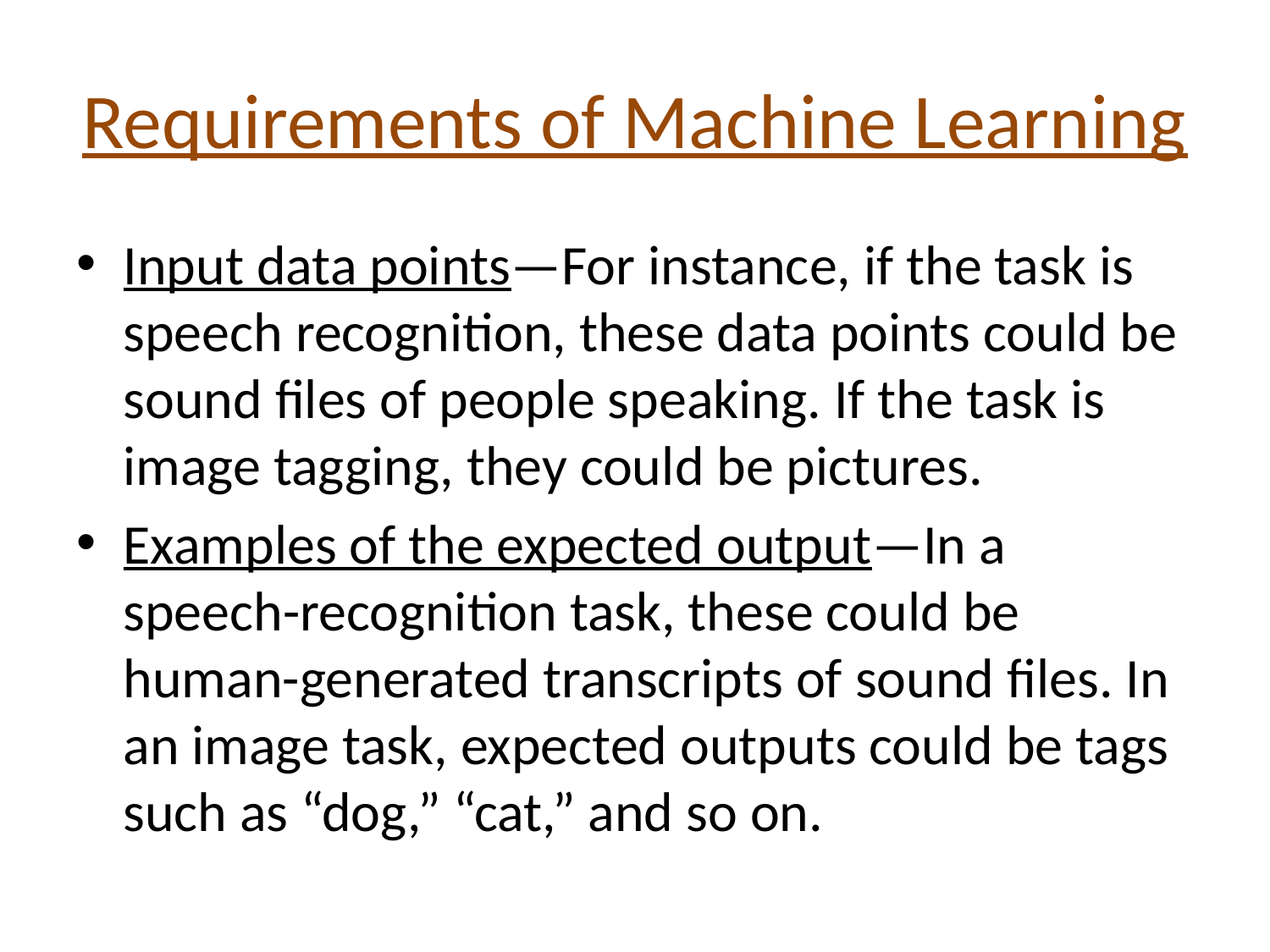

# Requirements of Machine Learning
Input data points—For instance, if the task is speech recognition, these data points could be sound files of people speaking. If the task is image tagging, they could be pictures.
Examples of the expected output—In a speech-recognition task, these could be human-generated transcripts of sound files. In an image task, expected outputs could be tags such as “dog,” “cat,” and so on.